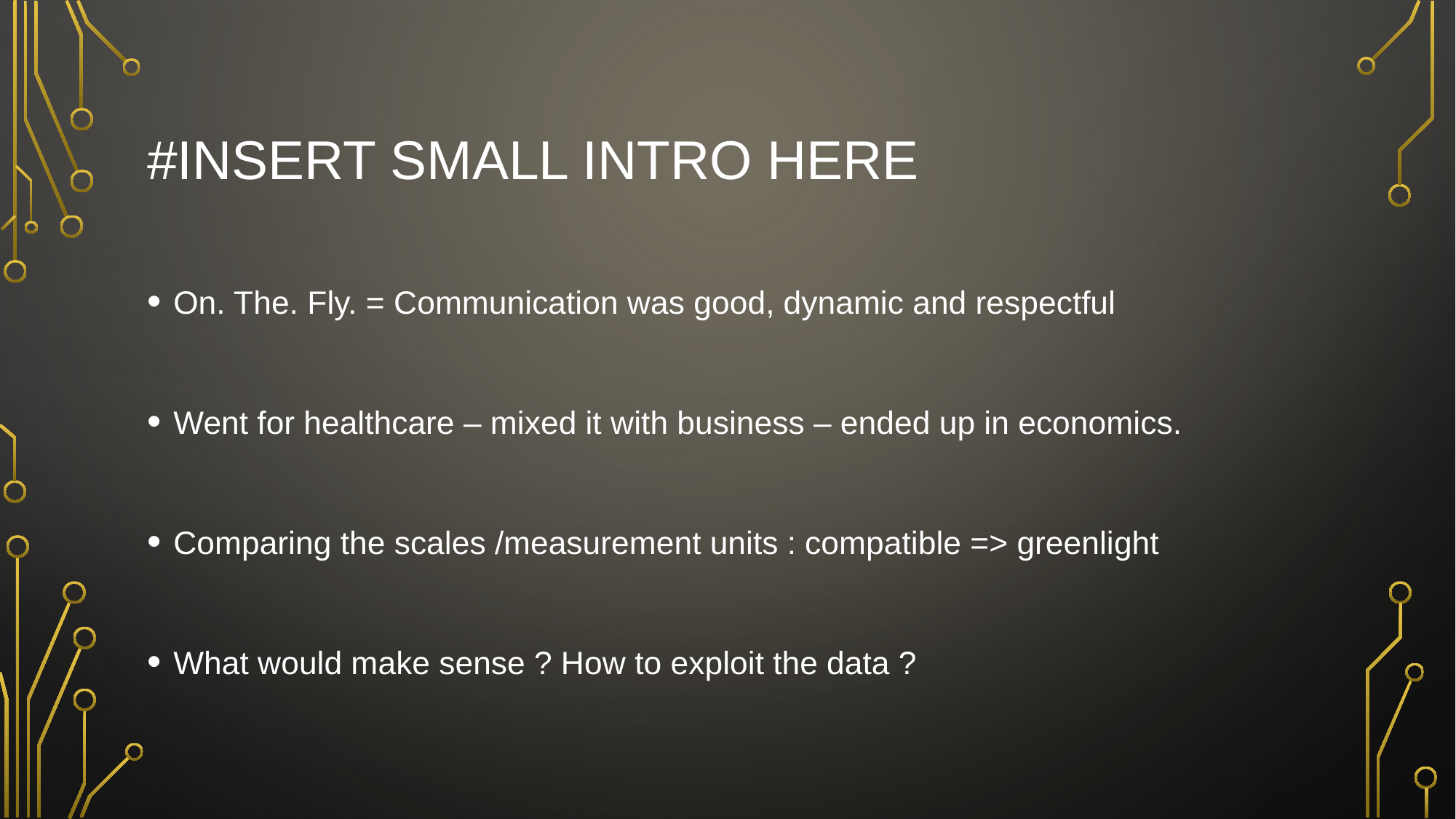

# #INSERT SMALL INTRO HERE
On. The. Fly. = Communication was good, dynamic and respectful

Went for healthcare – mixed it with business – ended up in economics.

Comparing the scales /measurement units : compatible => greenlight

What would make sense ? How to exploit the data ?